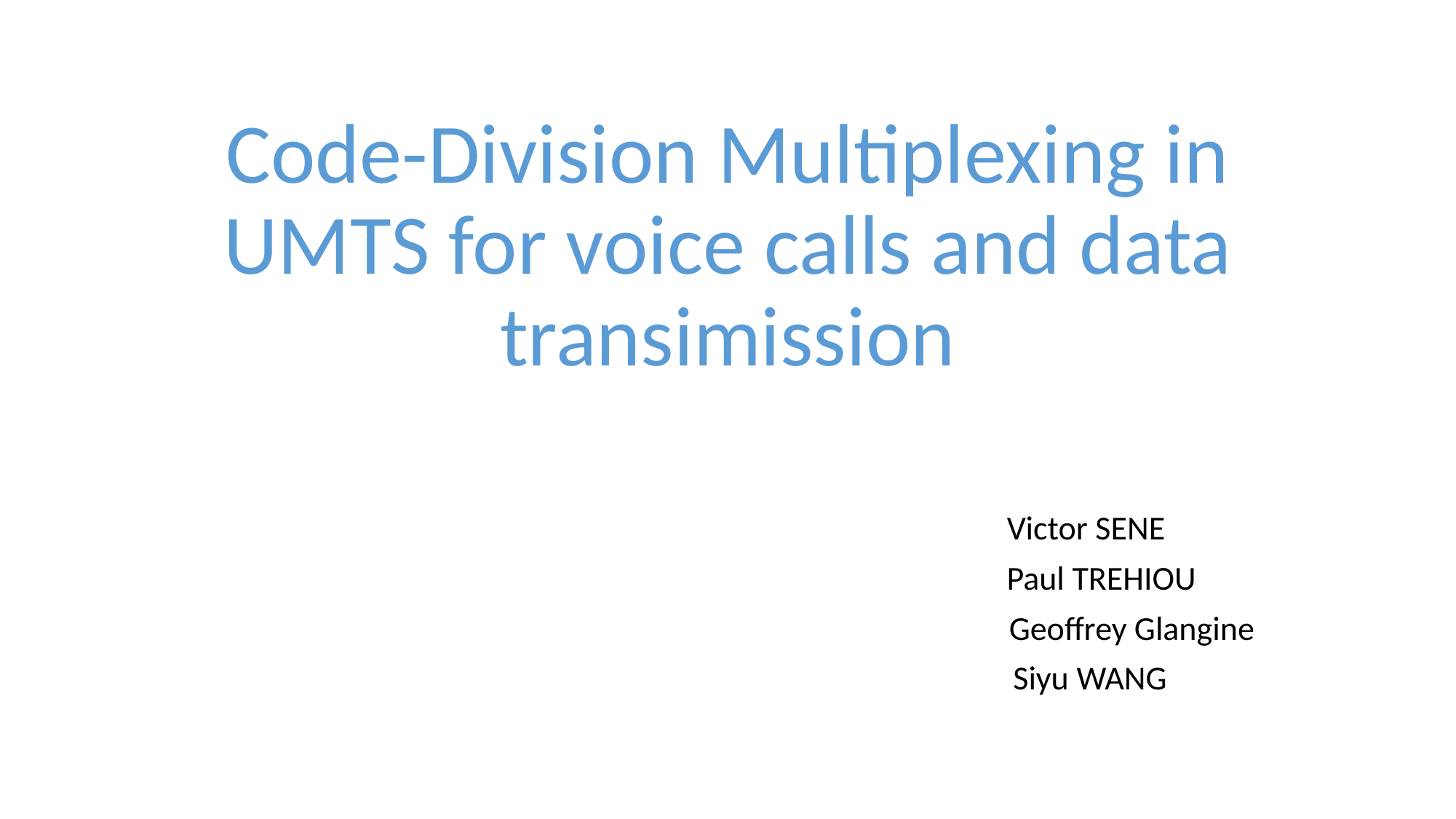

# Code-Division Multiplexing in UMTS for voice calls and data transimission
                                                  Victor SENE
                                                      Paul TREHIOU
                                                              Geoffrey Glangine
                                                   Siyu WANG